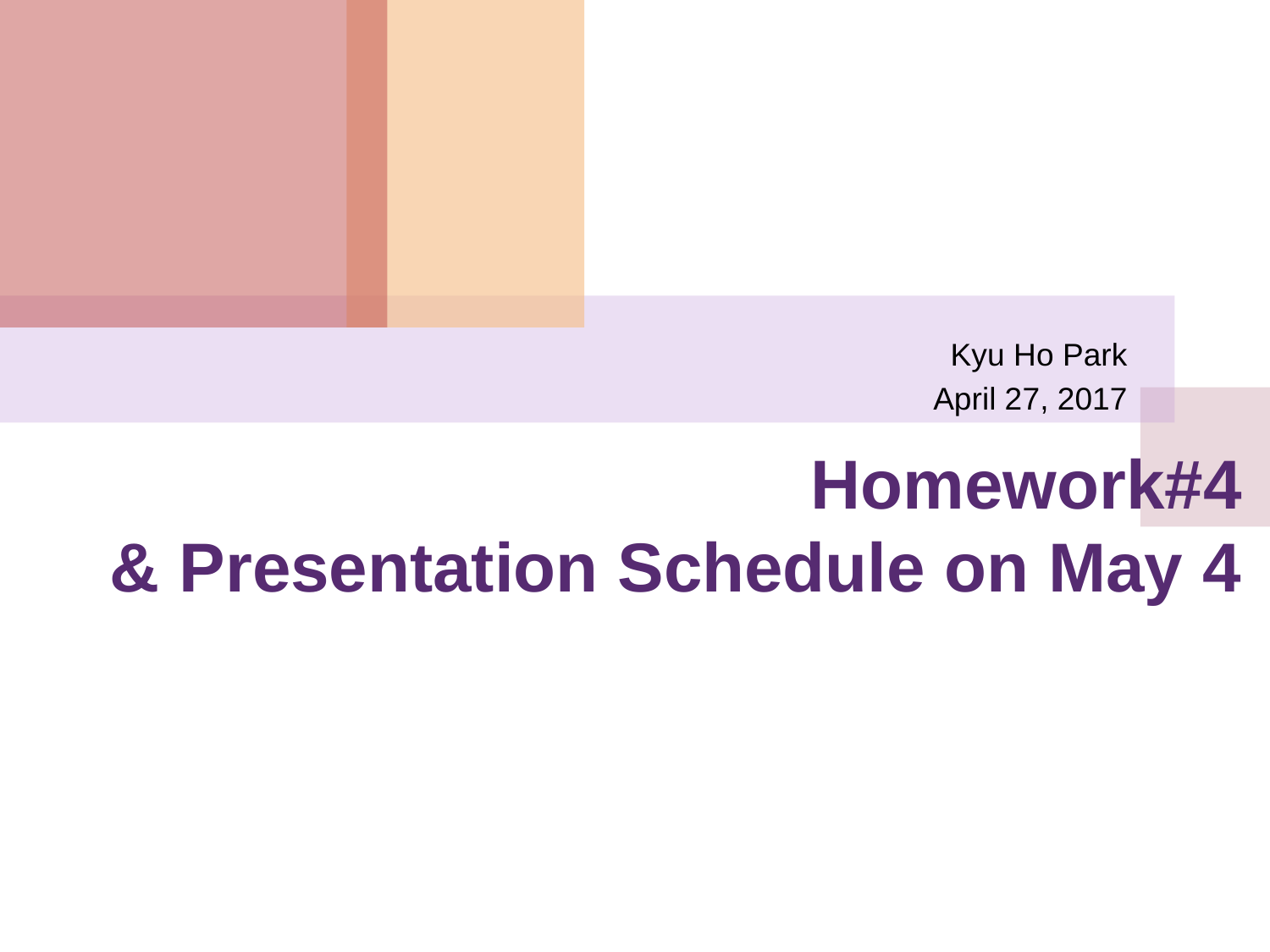

Kyu Ho Park
April 27, 2017
# Homework#4 & Presentation Schedule on May 4